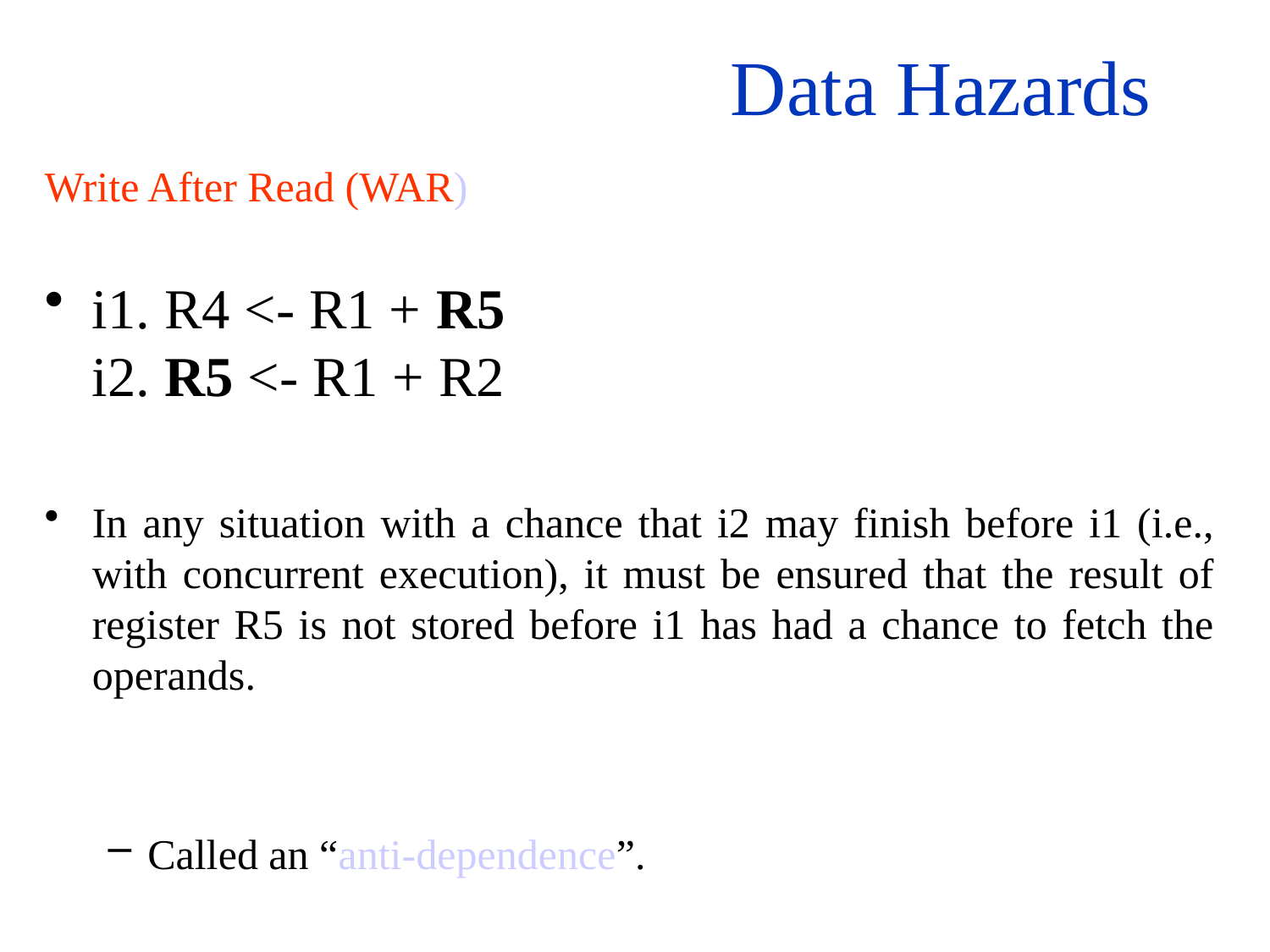

# Data Hazards
Write After Read (WAR)
i1. R4 <- R1 + R5
i2. R5 <- R1 + R2

In any situation with a chance that i2 may finish before i1 (i.e., with concurrent execution), it must be ensured that the result of register R5 is not stored before i1 has had a chance to fetch the operands.

Called an “anti-dependence”.